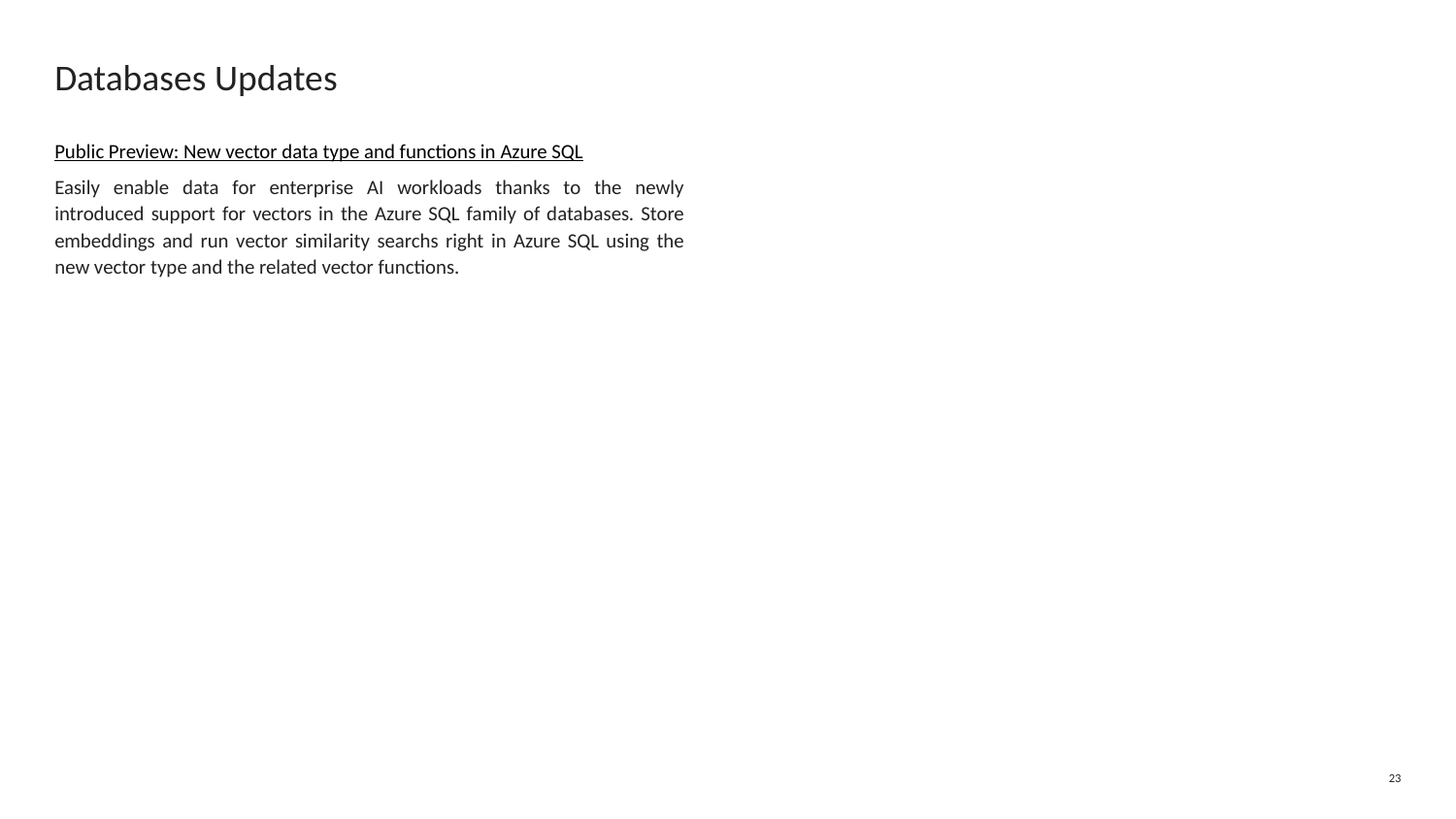

# Databases Updates
Public Preview: New vector data type and functions in Azure SQL
Easily enable data for enterprise AI workloads thanks to the newly introduced support for vectors in the Azure SQL family of databases. Store embeddings and run vector similarity searchs right in Azure SQL using the new vector type and the related vector functions.